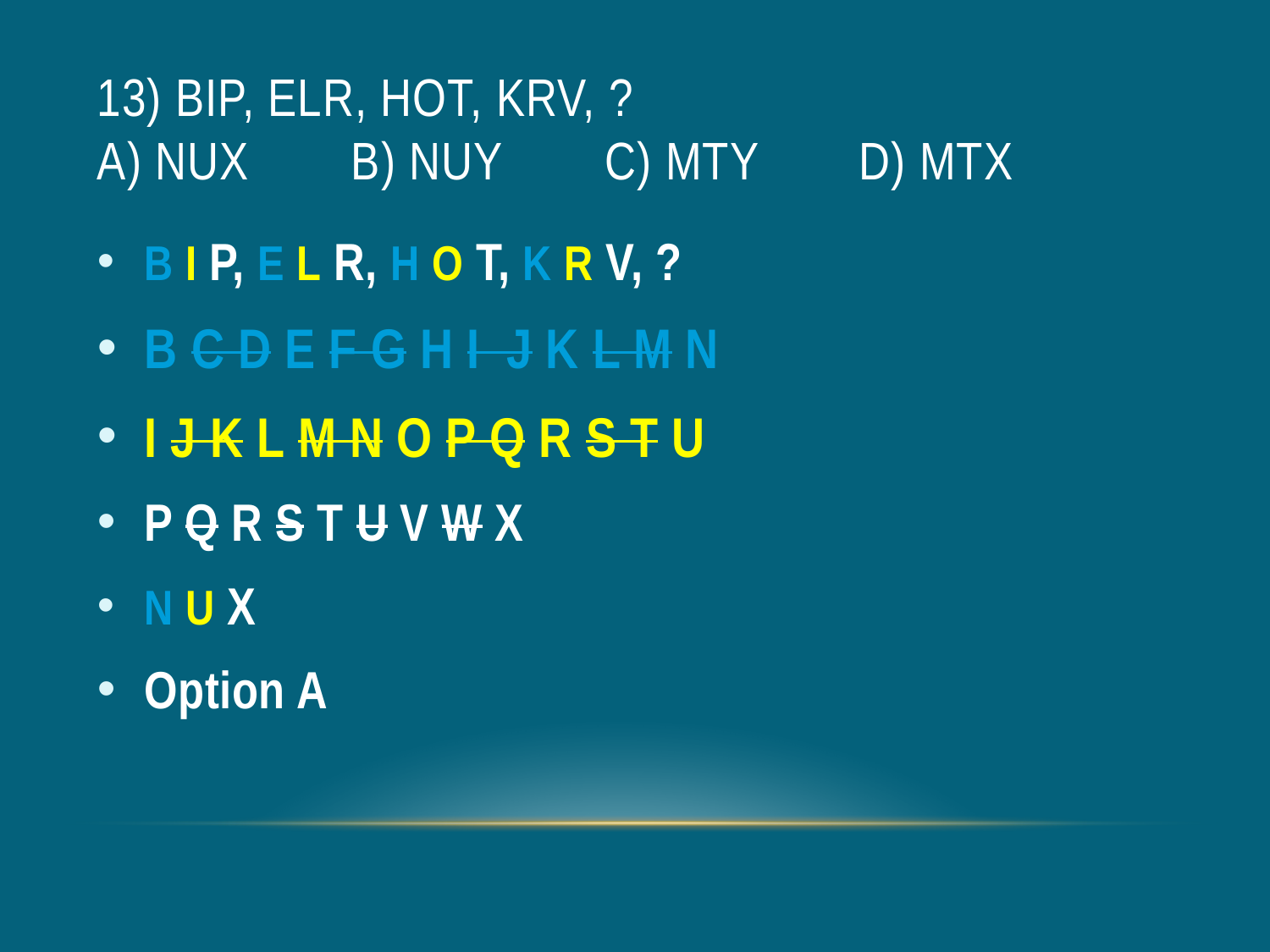

# 13) BIP, ELR, HOT, KRV, ? a) NUX 	b) NUY	c) MTY 	d) MTX
B I P, E L R, H O T, K R V, ?
B C D E F G H I  J K L M N
I J K L M N O P Q R S T U
P Q R S T U V W X
N U X
Option A